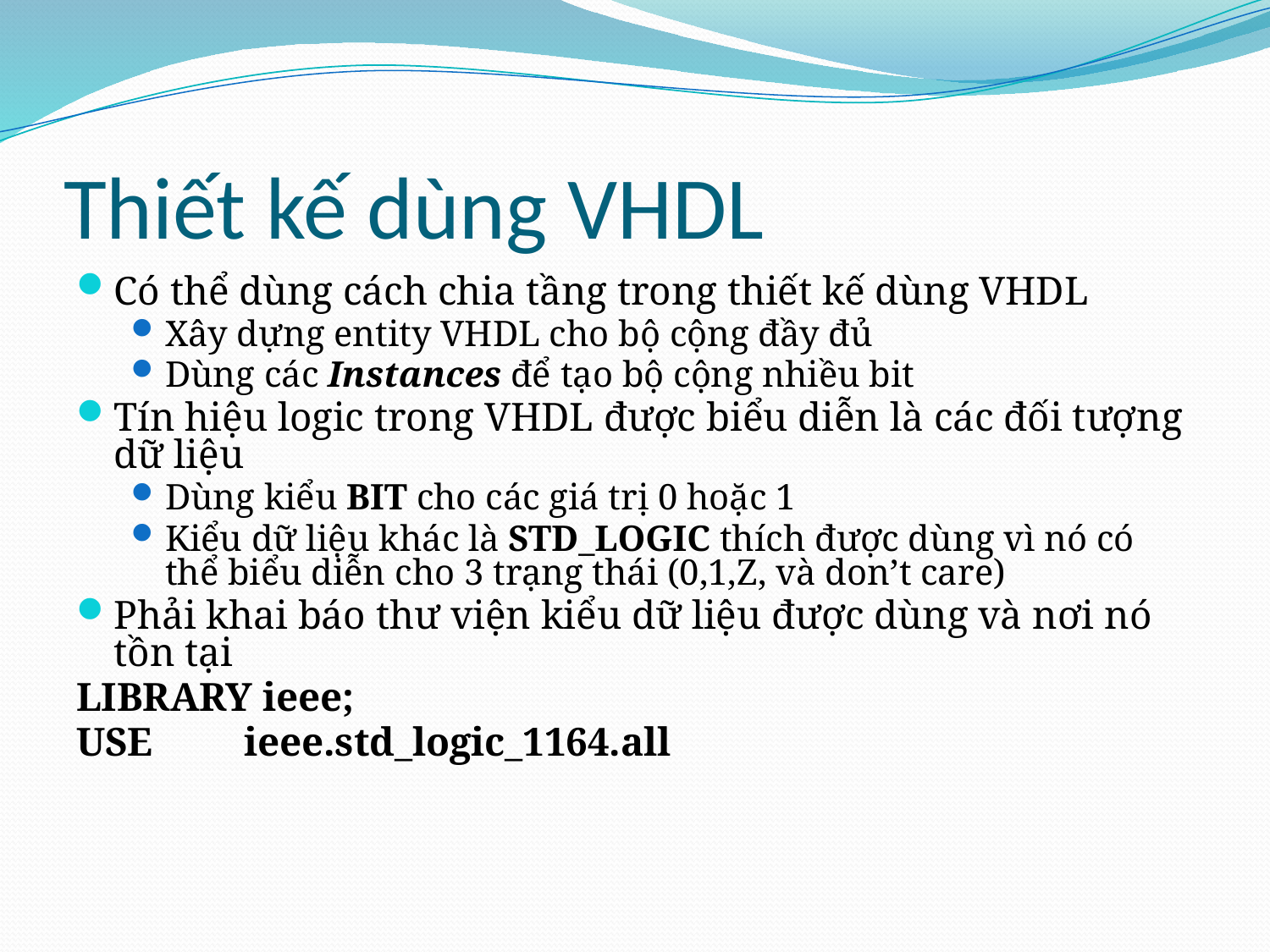

# Thiết kế dùng VHDL
Có thể dùng cách chia tầng trong thiết kế dùng VHDL
Xây dựng entity VHDL cho bộ cộng đầy đủ
Dùng các Instances để tạo bộ cộng nhiều bit
Tín hiệu logic trong VHDL được biểu diễn là các đối tượng dữ liệu
Dùng kiểu BIT cho các giá trị 0 hoặc 1
Kiểu dữ liệu khác là STD_LOGIC thích được dùng vì nó có thể biểu diễn cho 3 trạng thái (0,1,Z, và don’t care)
Phải khai báo thư viện kiểu dữ liệu được dùng và nơi nó tồn tại
LIBRARY ieee;
USE         ieee.std_logic_1164.all